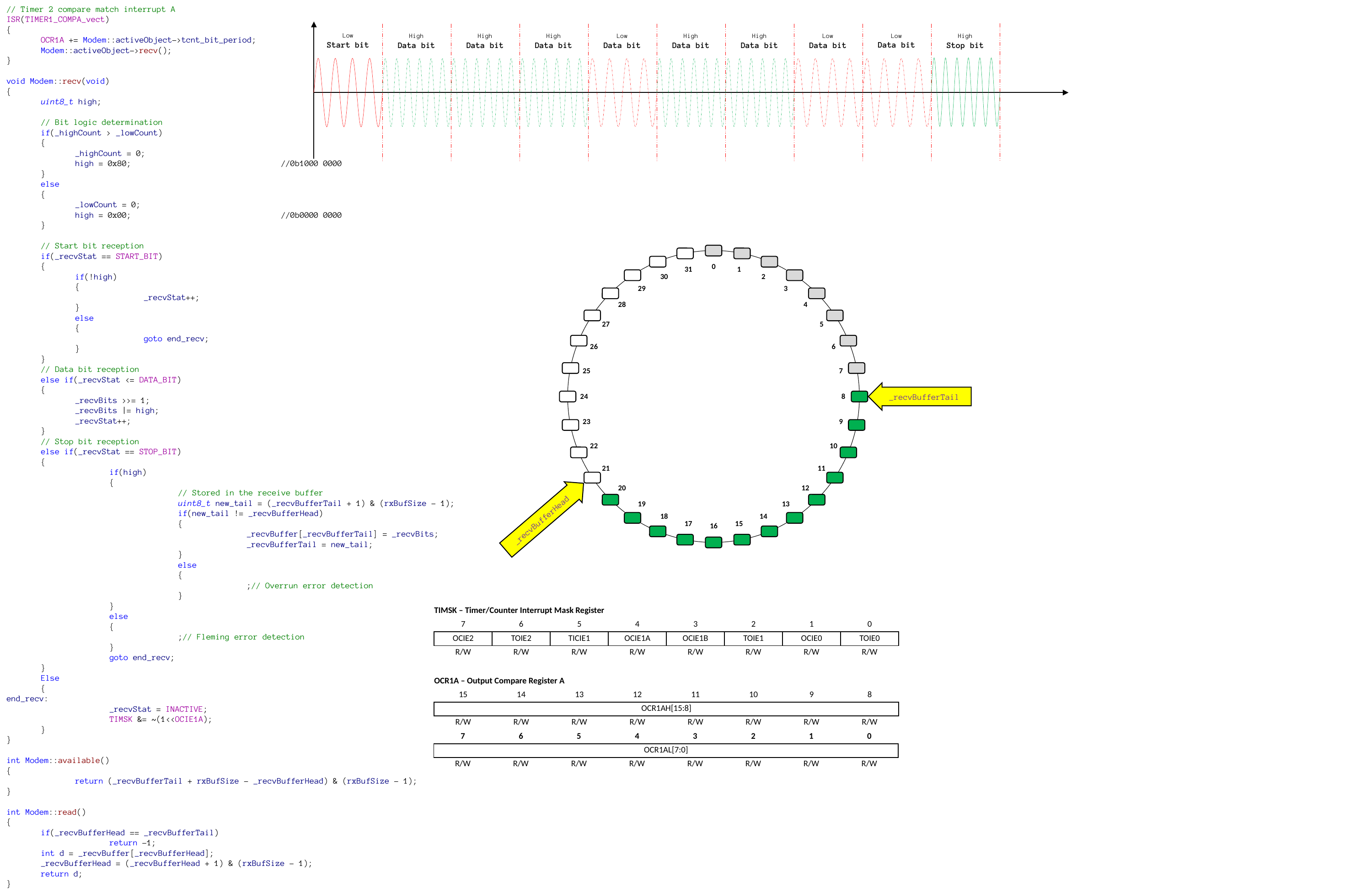

// Timer 2 compare match interrupt A
ISR(TIMER1_COMPA_vect)
{
OCR1A += Modem::activeObject->tcnt_bit_period;
Modem::activeObject->recv();
}

void Modem::recv(void)
{
uint8_t high;

// Bit logic determination
if(_highCount > _lowCount)
{
_highCount = 0;
high = 0x80;			//0b1000 0000
}
else
{
_lowCount = 0;
high = 0x00; 			//0b0000 0000
}

// Start bit reception
if(_recvStat == START_BIT)
{
if(!high)
{
	_recvStat++;
}
else
{
	goto end_recv;
}
}
// Data bit reception
else if(_recvStat <= DATA_BIT)
{
_recvBits >>= 1;
_recvBits |= high;
_recvStat++;
}
// Stop bit reception
else if(_recvStat == STOP_BIT)
{
	if(high)
	{
		// Stored in the receive buffer
		uint8_t new_tail = (_recvBufferTail + 1) & (rxBufSize - 1);
		if(new_tail != _recvBufferHead)
		{
			_recvBuffer[_recvBufferTail] = _recvBits;
			_recvBufferTail = new_tail;
		}
		else
		{
			;// Overrun error detection
		}
	}
	else
	{
		;// Fleming error detection
	}
	goto end_recv;
}
Else
{
end_recv:
	_recvStat = INACTIVE;
	TIMSK &= ~(1<<OCIE1A);
}
}

int Modem::available()
{
	return (_recvBufferTail + rxBufSize - _recvBufferHead) & (rxBufSize - 1);
}

int Modem::read()
{
if(_recvBufferHead == _recvBufferTail)
	return -1;
int d = _recvBuffer[_recvBufferHead];
_recvBufferHead = (_recvBufferHead + 1) & (rxBufSize - 1);
return d;
}
Low
Start bit
Low
Data bit
Low
Data bit
Low
Data bit
High
Data bit
High
Data bit
High
Stop bit
High
Data bit
High
Data bit
High
Data bit

0
1
2
3
4
5
6
7
8
9
10
11
12
13
14
15
16
17
18
19
20
21
22
23
24
25
26
27
28
29
30
31
_recvBufferTail
_recvBufferHead
| TIMSK – Timer/Counter Interrupt Mask Register |  |  |  |  |  |  |  |
| --- | --- | --- | --- | --- | --- | --- | --- |
| 7 | 6 | 5 | 4 | 3 | 2 | 1 | 0 |
| OCIE2 | TOIE2 | TICIE1 | OCIE1A | OCIE1B | TOIE1 | OCIE0 | TOIE0 |
| R/W | R/W | R/W | R/W | R/W | R/W | R/W | R/W |
| OCR1A – Output Compare Register A |  |  |  |  |  |  |  |
| --- | --- | --- | --- | --- | --- | --- | --- |
| 15 | 14 | 13 | 12 | 11 | 10 | 9 | 8 |
| OCR1AH[15:8] |  |  |  |  |  |  |  |
| R/W | R/W | R/W | R/W | R/W | R/W | R/W | R/W |
| 7 | 6 | 5 | 4 | 3 | 2 | 1 | 0 |
| --- | --- | --- | --- | --- | --- | --- | --- |
| OCR1AL[7:0] |  |  |  |  |  |  |  |
| R/W | R/W | R/W | R/W | R/W | R/W | R/W | R/W |